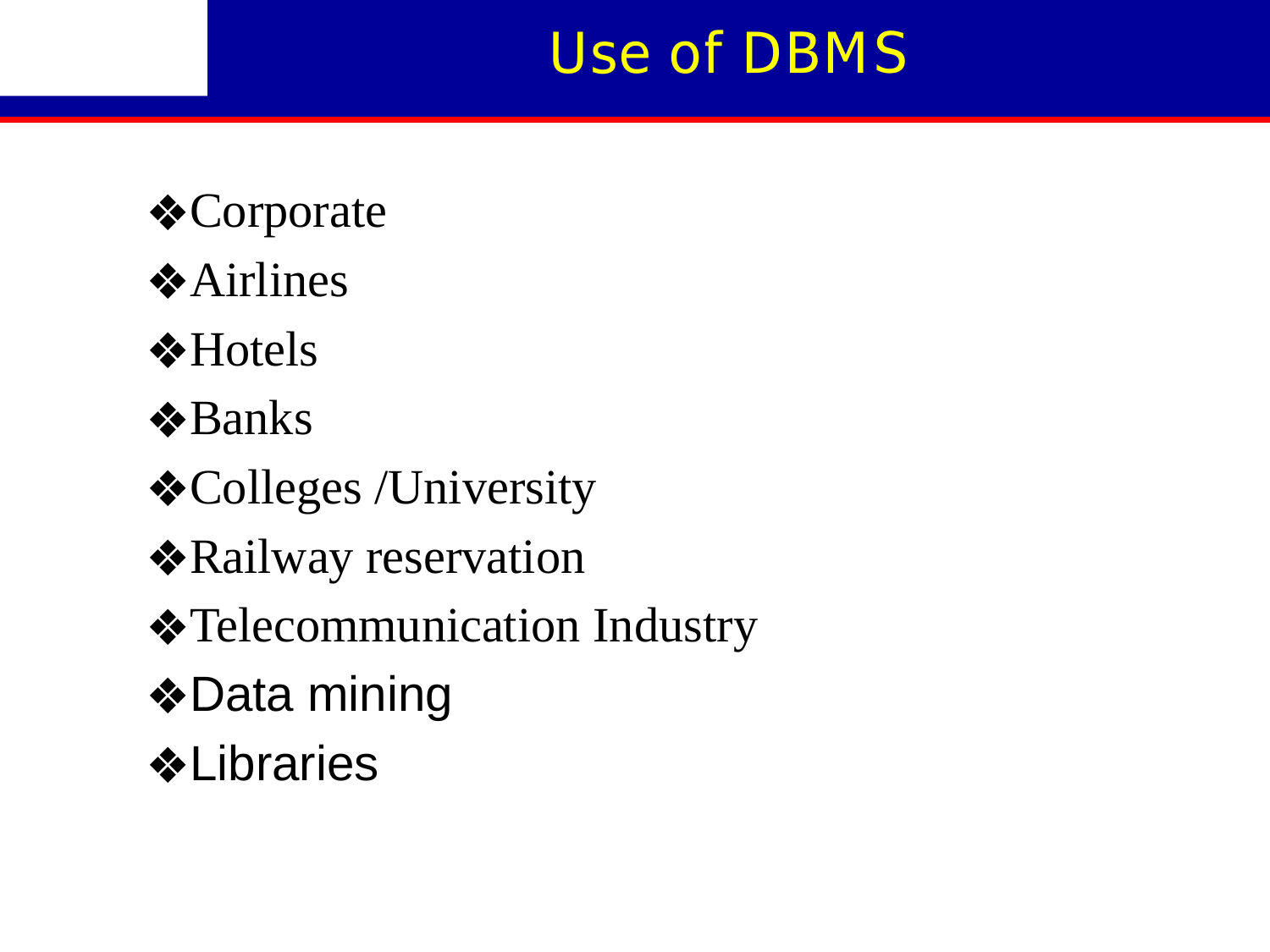

# Use of DBMS
Corporate
Airlines
Hotels
Banks
Colleges /University
Railway reservation
Telecommunication Industry
Data mining
Libraries